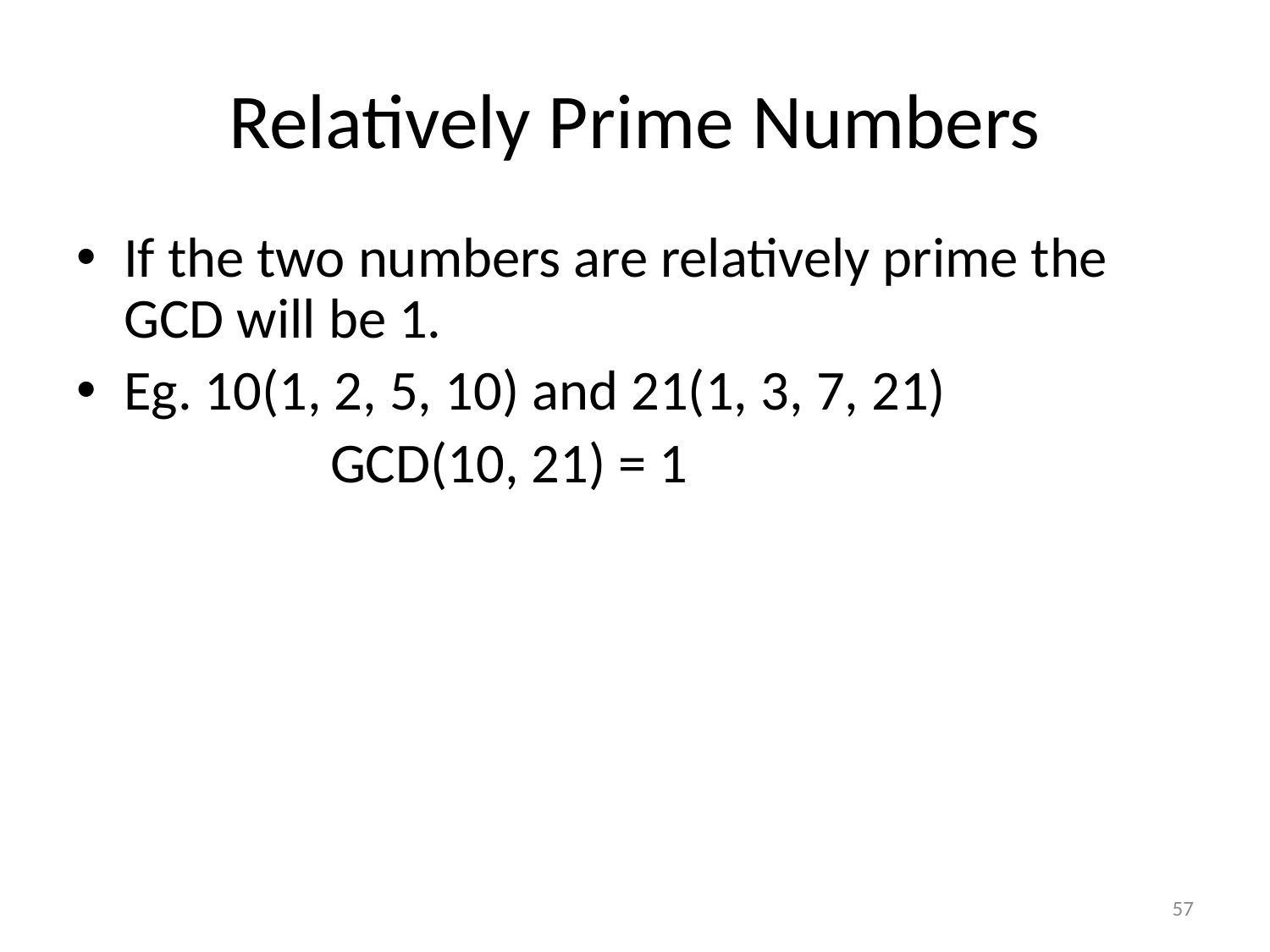

# Relatively Prime Numbers
If the two numbers are relatively prime the GCD will be 1.
Eg. 10(1, 2, 5, 10) and 21(1, 3, 7, 21)
		GCD(10, 21) = 1

57